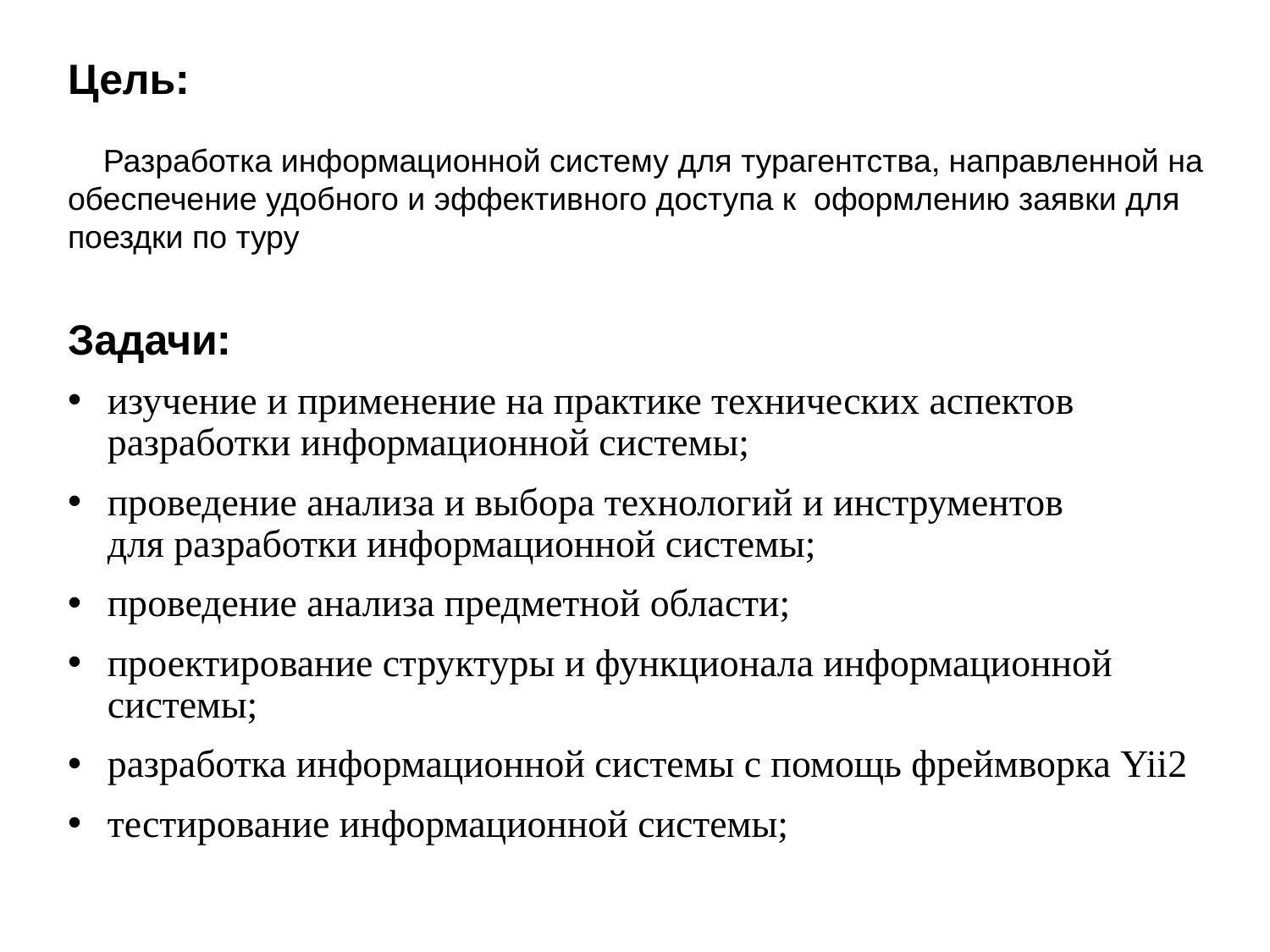

Цель:

    Разработка информационной систему для турагентства, направленной на обеспечение удобного и эффективного доступа к  оформлению заявки для поездки по туру
Задачи:
изучение и применение на практике технических аспектов разработки информационной системы;
проведение анализа и выбора технологий и инструментов для разработки информационной системы;
проведение анализа предметной области;
проектирование структуры и функционала информационной системы;
разработка информационной системы с помощь фреймворка Yii2
тестирование информационной системы;